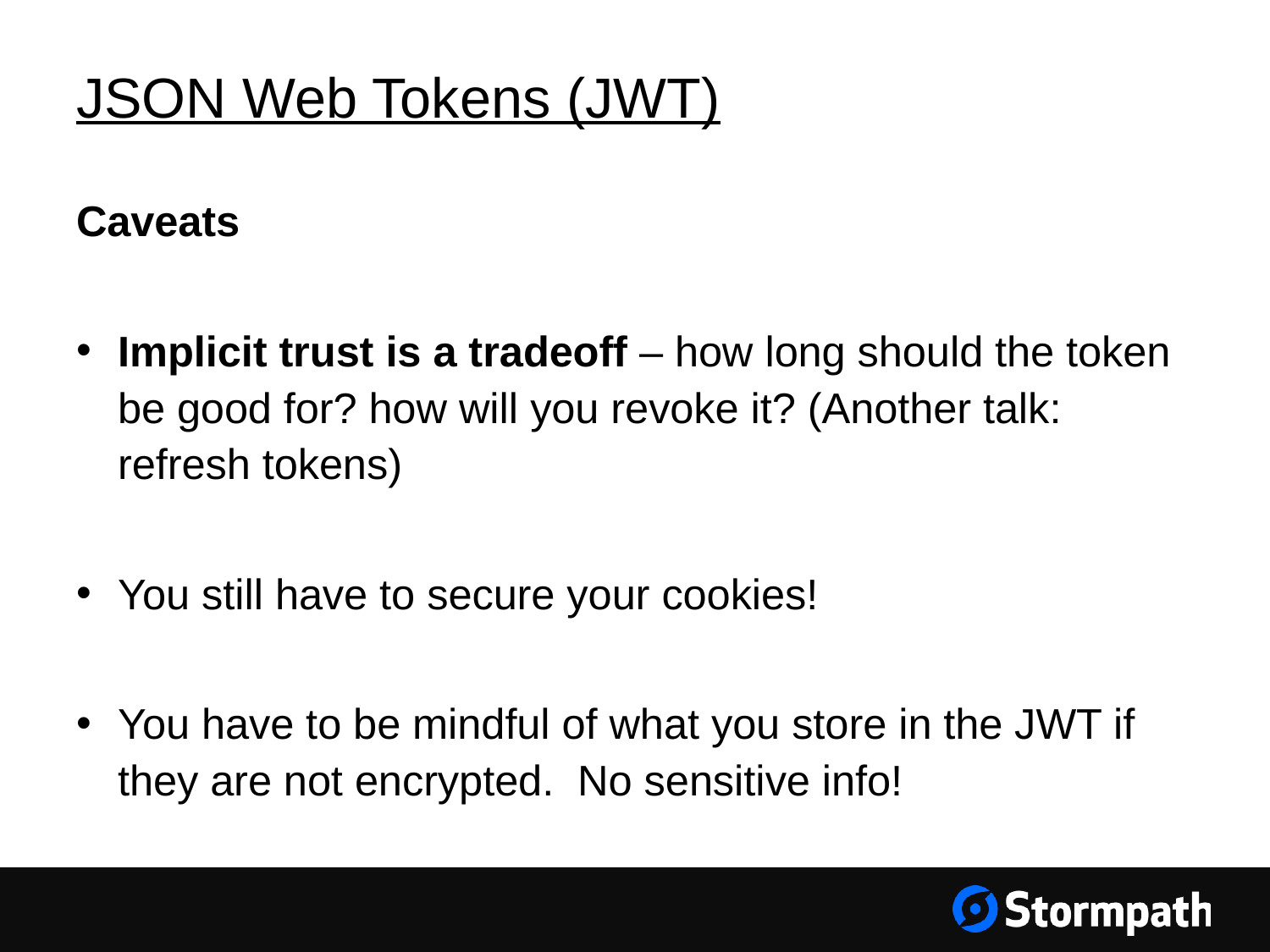

# JSON Web Tokens (JWT)

Caveats

Implicit trust is a tradeoff – how long should the token be good for? how will you revoke it? (Another talk: refresh tokens)

You still have to secure your cookies!

You have to be mindful of what you store in the JWT if they are not encrypted.  No sensitive info!